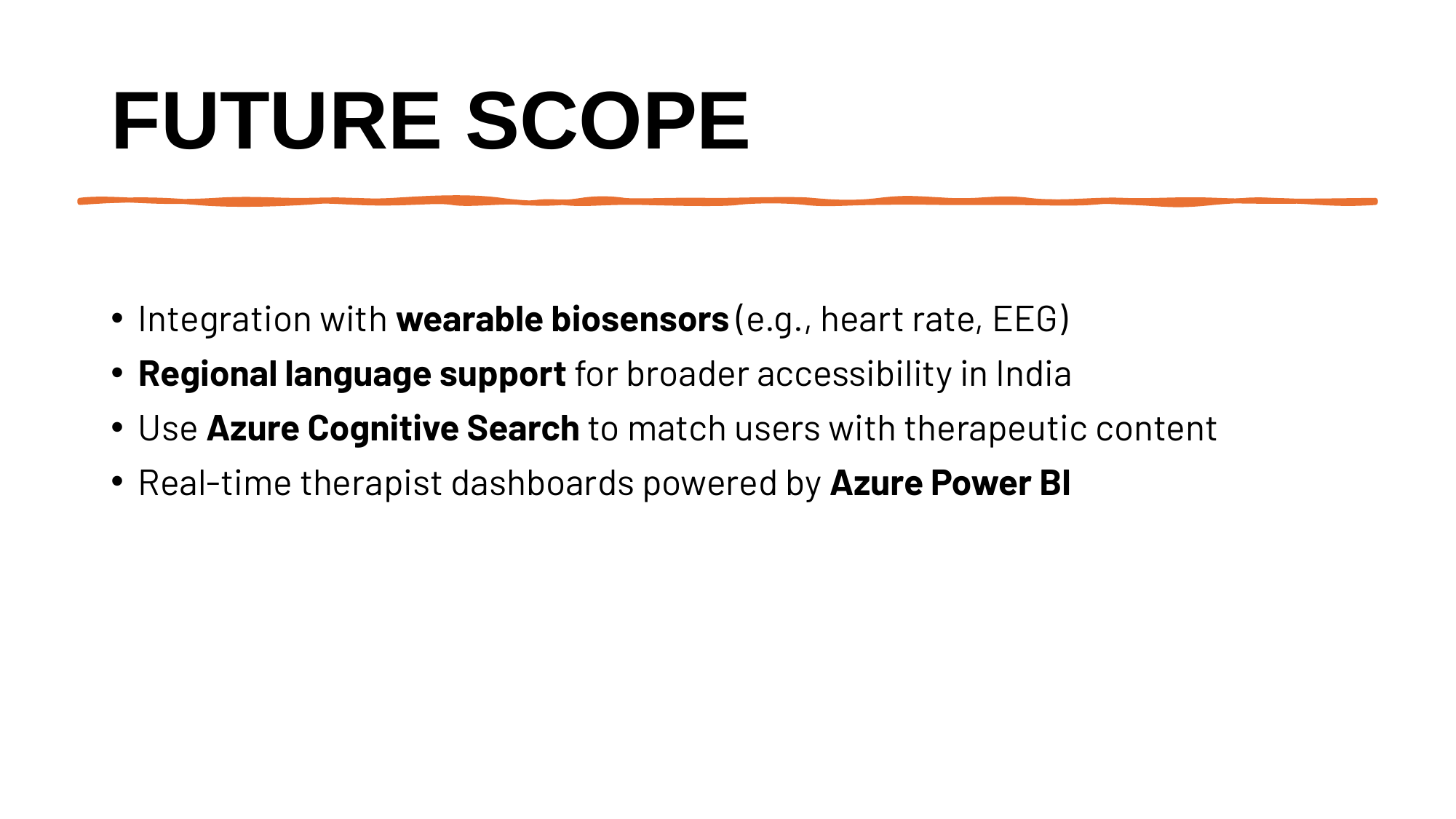

# Future scope

Integration with wearable biosensors (e.g., heart rate, EEG)
Regional language support for broader accessibility in India
Use Azure Cognitive Search to match users with therapeutic content
Real-time therapist dashboards powered by Azure Power BI